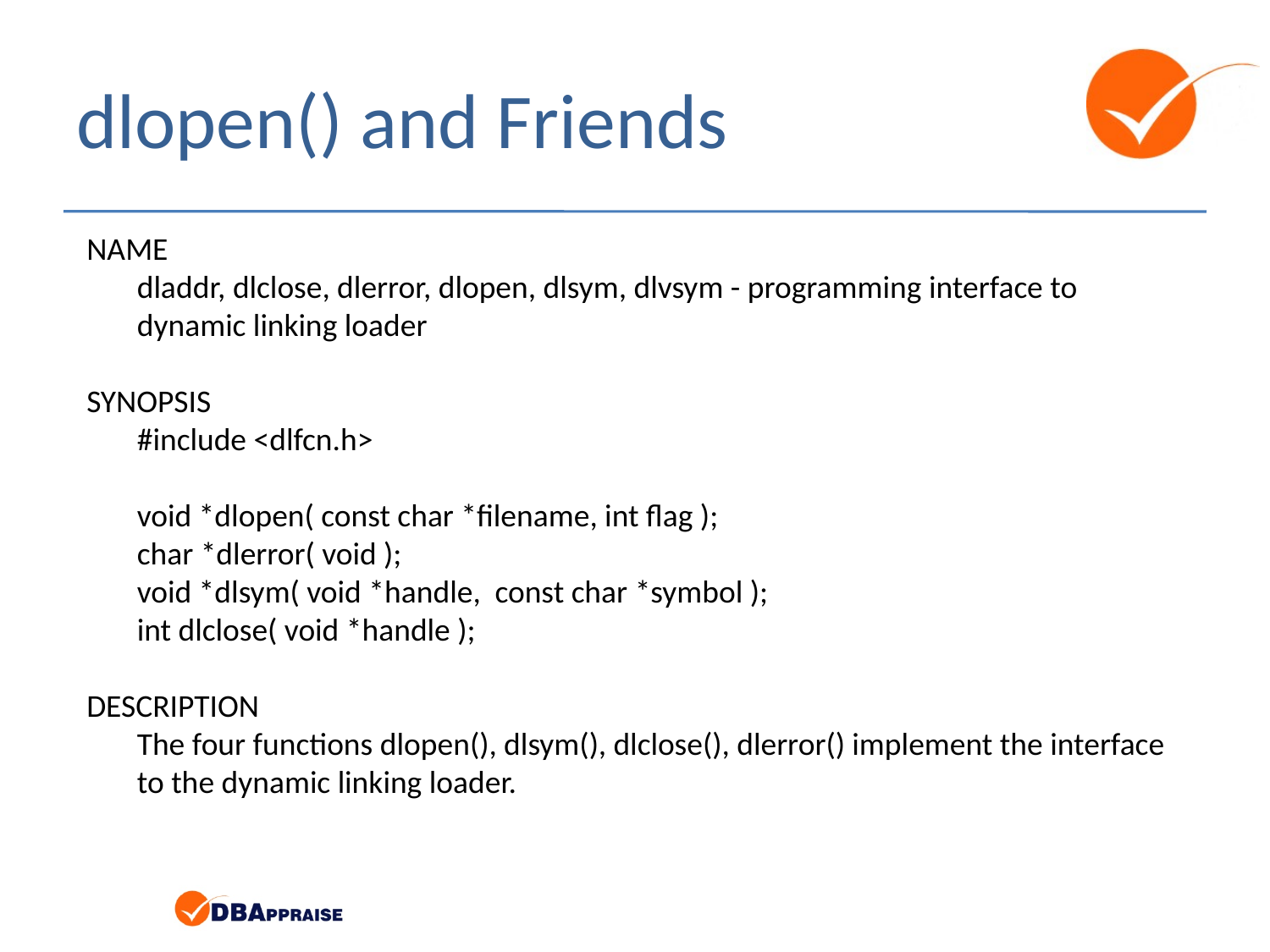

# dlopen() and Friends
NAME
       dladdr, dlclose, dlerror, dlopen, dlsym, dlvsym - programming interface to
       dynamic linking loader

SYNOPSIS
       #include <dlfcn.h>

       void *dlopen( const char *filename, int flag );
       char *dlerror( void );
       void *dlsym( void *handle,  const char *symbol );
       int dlclose( void *handle );

DESCRIPTION
       The four functions dlopen(), dlsym(), dlclose(), dlerror() implement the interface
       to the dynamic linking loader.